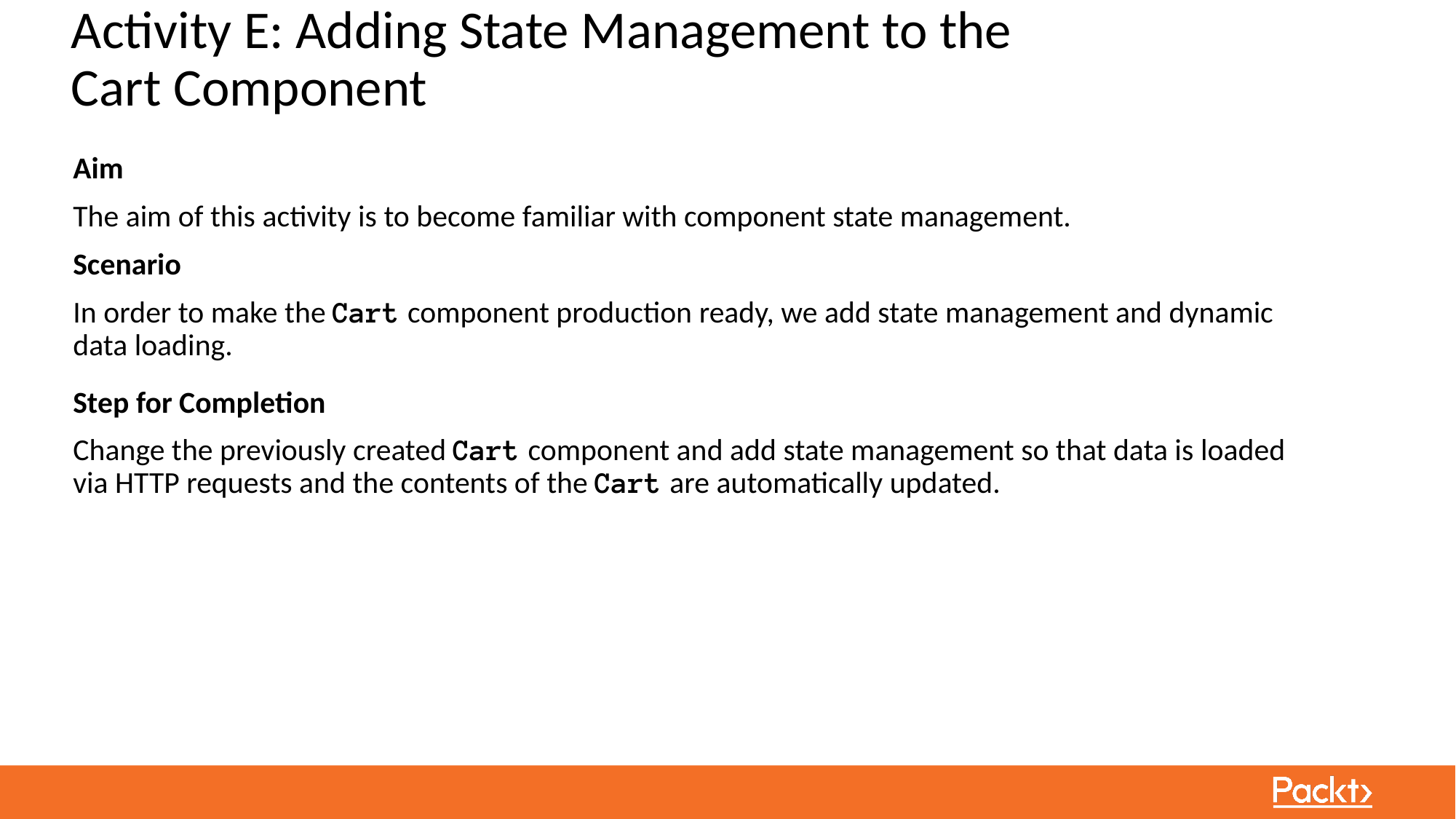

Activity E: Adding State Management to the
Cart Component
Aim
The aim of this activity is to become familiar with component state management.
Scenario
In order to make the Cart component production ready, we add state management and dynamic data loading.
Step for Completion
Change the previously created Cart component and add state management so that data is loaded via HTTP requests and the contents of the Cart are automatically updated.